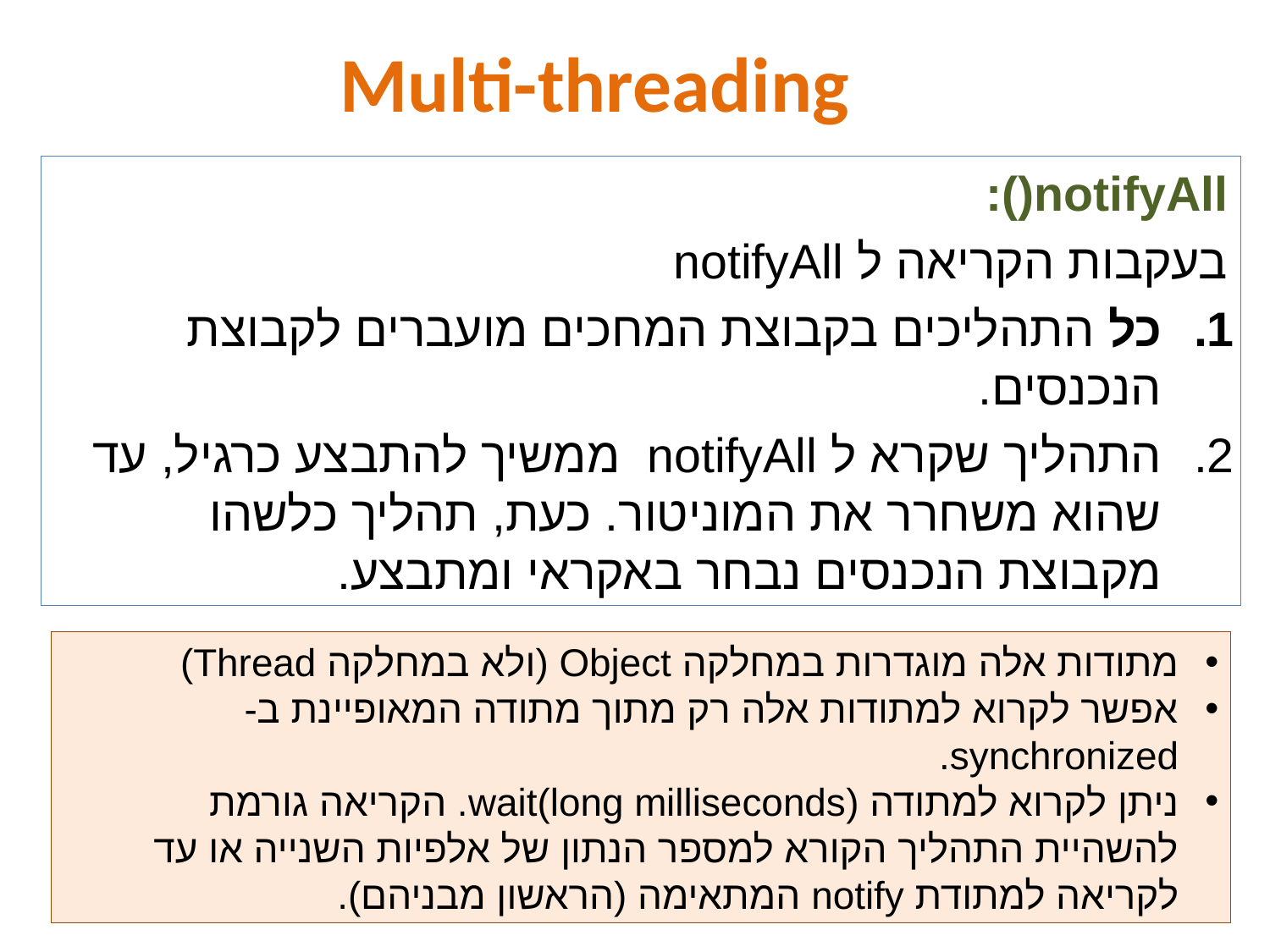

Multi-threading
notifyAll():
בעקבות הקריאה ל notifyAll
כל התהליכים בקבוצת המחכים מועברים לקבוצת הנכנסים.
התהליך שקרא ל notifyAll  ממשיך להתבצע כרגיל, עד שהוא משחרר את המוניטור. כעת, תהליך כלשהו מקבוצת הנכנסים נבחר באקראי ומתבצע.
מתודות אלה מוגדרות במחלקה Object (ולא במחלקה Thread)
אפשר לקרוא למתודות אלה רק מתוך מתודה המאופיינת ב- synchronized.
ניתן לקרוא למתודה wait(long milliseconds). הקריאה גורמת להשהיית התהליך הקורא למספר הנתון של אלפיות השנייה או עד לקריאה למתודת notify המתאימה (הראשון מבניהם).